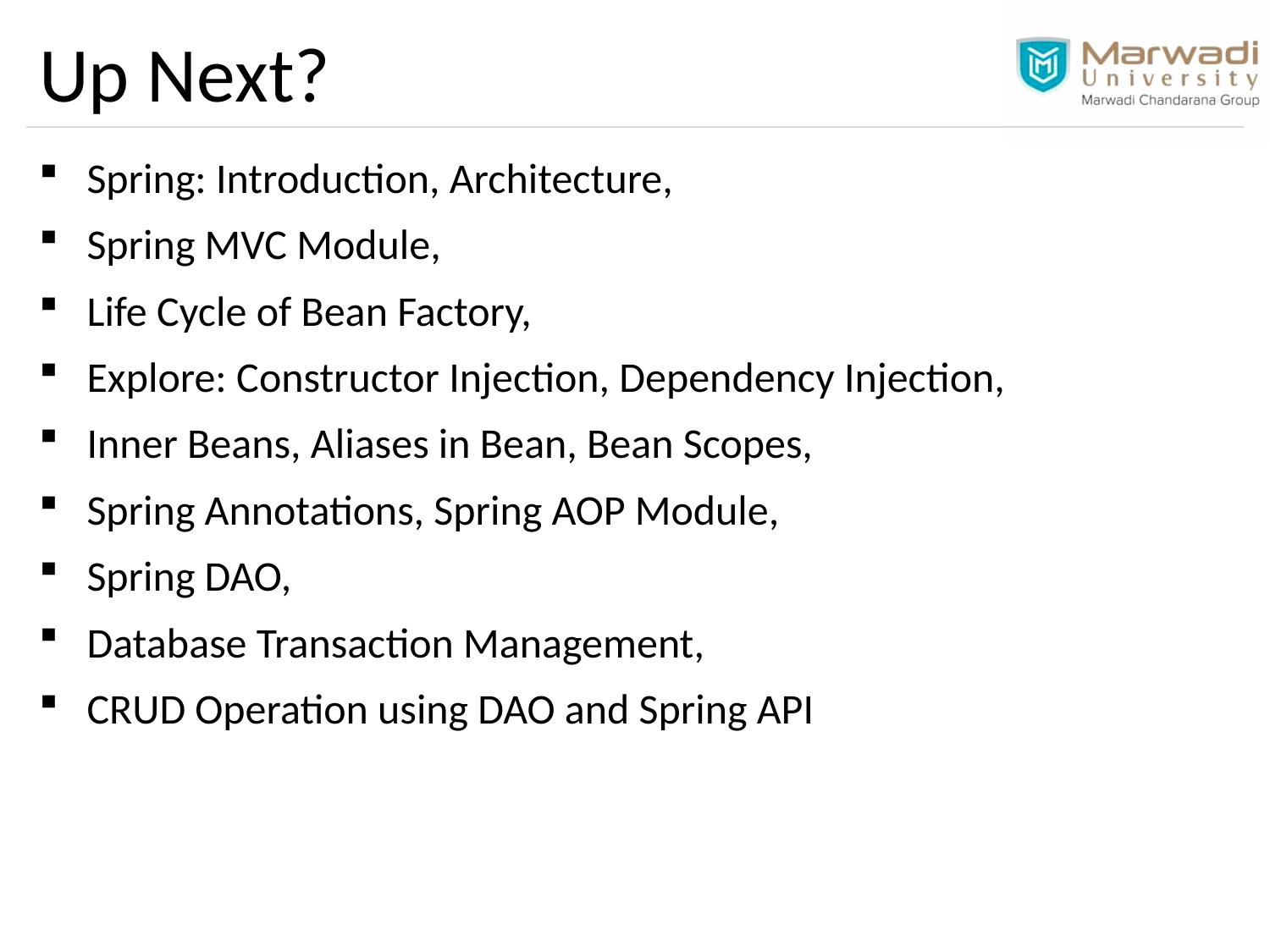

# Up Next?
Spring: Introduction, Architecture,
Spring MVC Module,
Life Cycle of Bean Factory,
Explore: Constructor Injection, Dependency Injection,
Inner Beans, Aliases in Bean, Bean Scopes,
Spring Annotations, Spring AOP Module,
Spring DAO,
Database Transaction Management,
CRUD Operation using DAO and Spring API
85